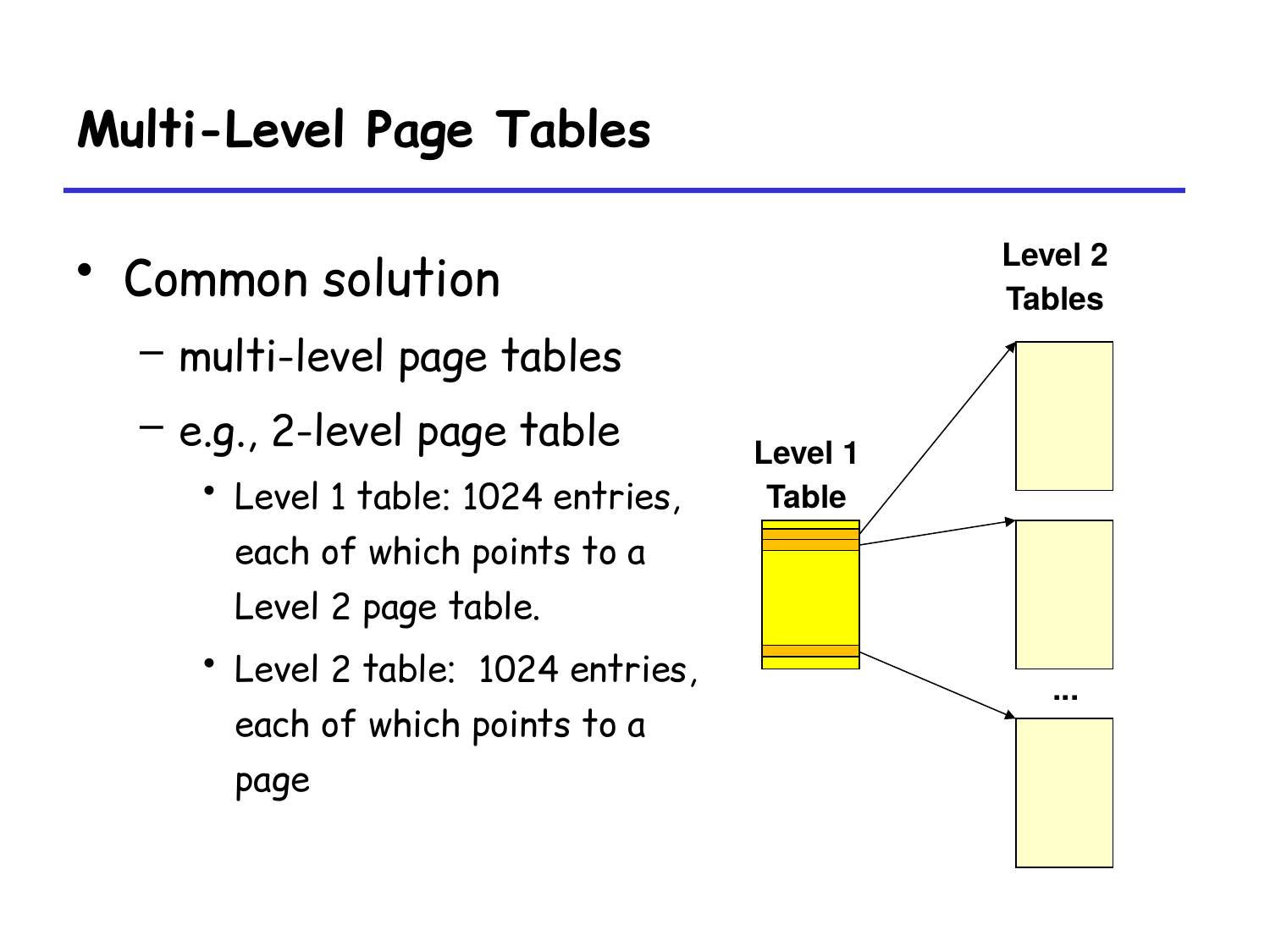

# Multi-Level Page Tables
Common solution
multi-level page tables
e.g., 2-level page table
Level 1 table: 1024 entries, each of which points to a Level 2 page table.
Level 2 table:  1024 entries, each of which points to a page
Level 2
Tables

Level 1
Table

...

4